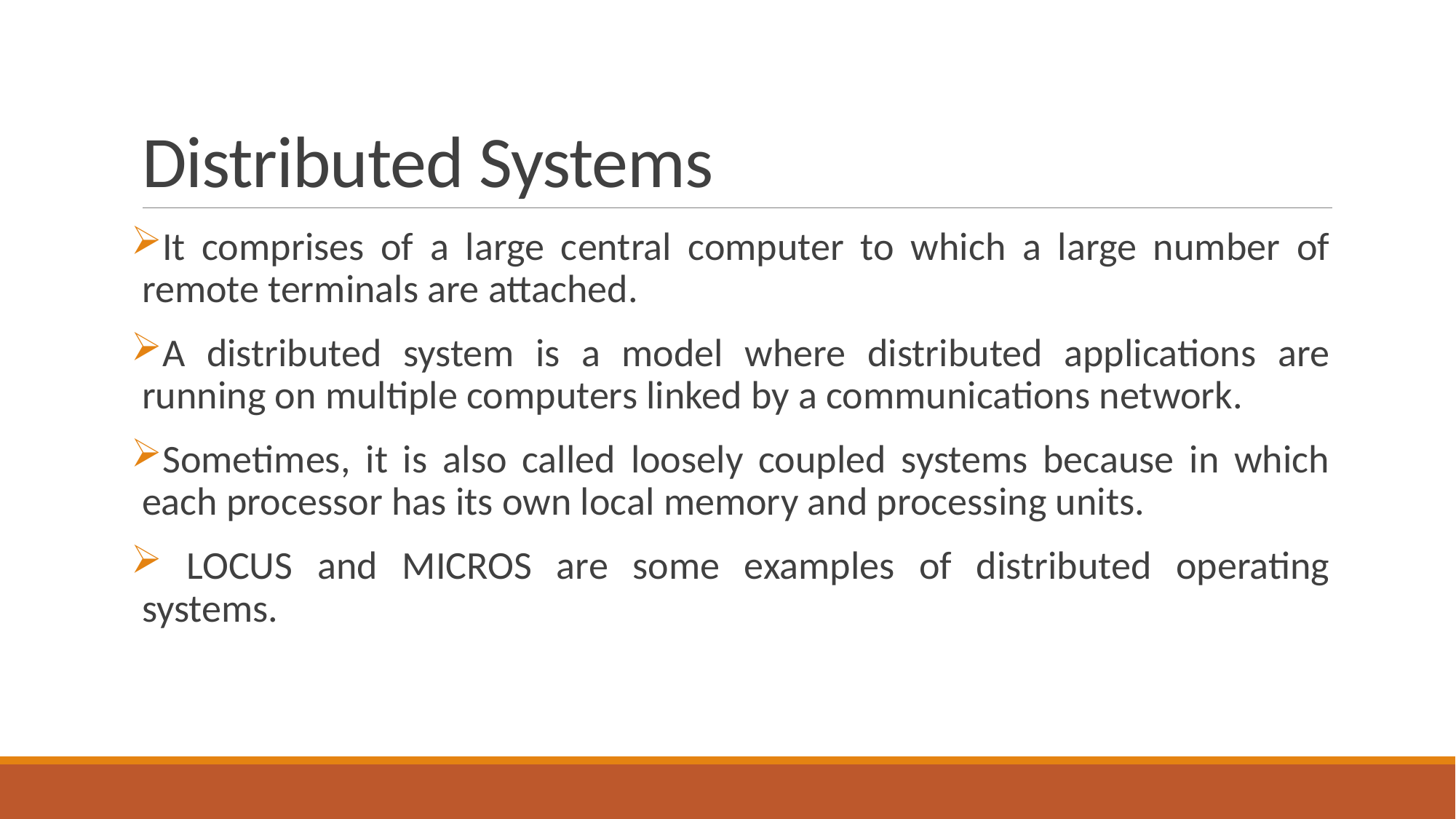

# Distributed Systems
It comprises of a large central computer to which a large number of remote terminals are attached.
A distributed system is a model where distributed applications are running on multiple computers linked by a communications network.
Sometimes, it is also called loosely coupled systems because in which each processor has its own local memory and processing units.
 LOCUS and MICROS are some examples of distributed operating systems.